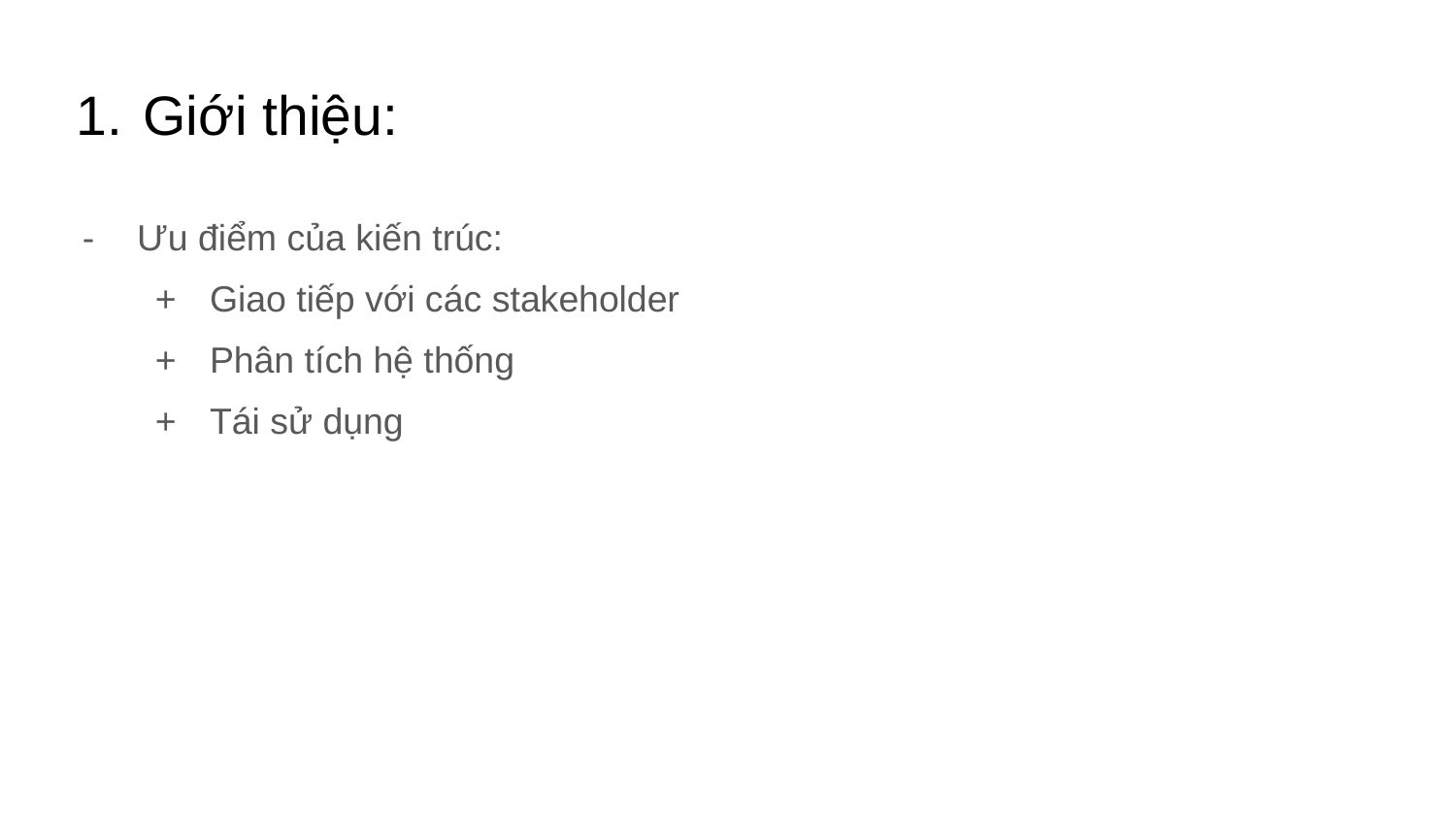

# Giới thiệu:
Ưu điểm của kiến trúc:
Giao tiếp với các stakeholder
Phân tích hệ thống
Tái sử dụng